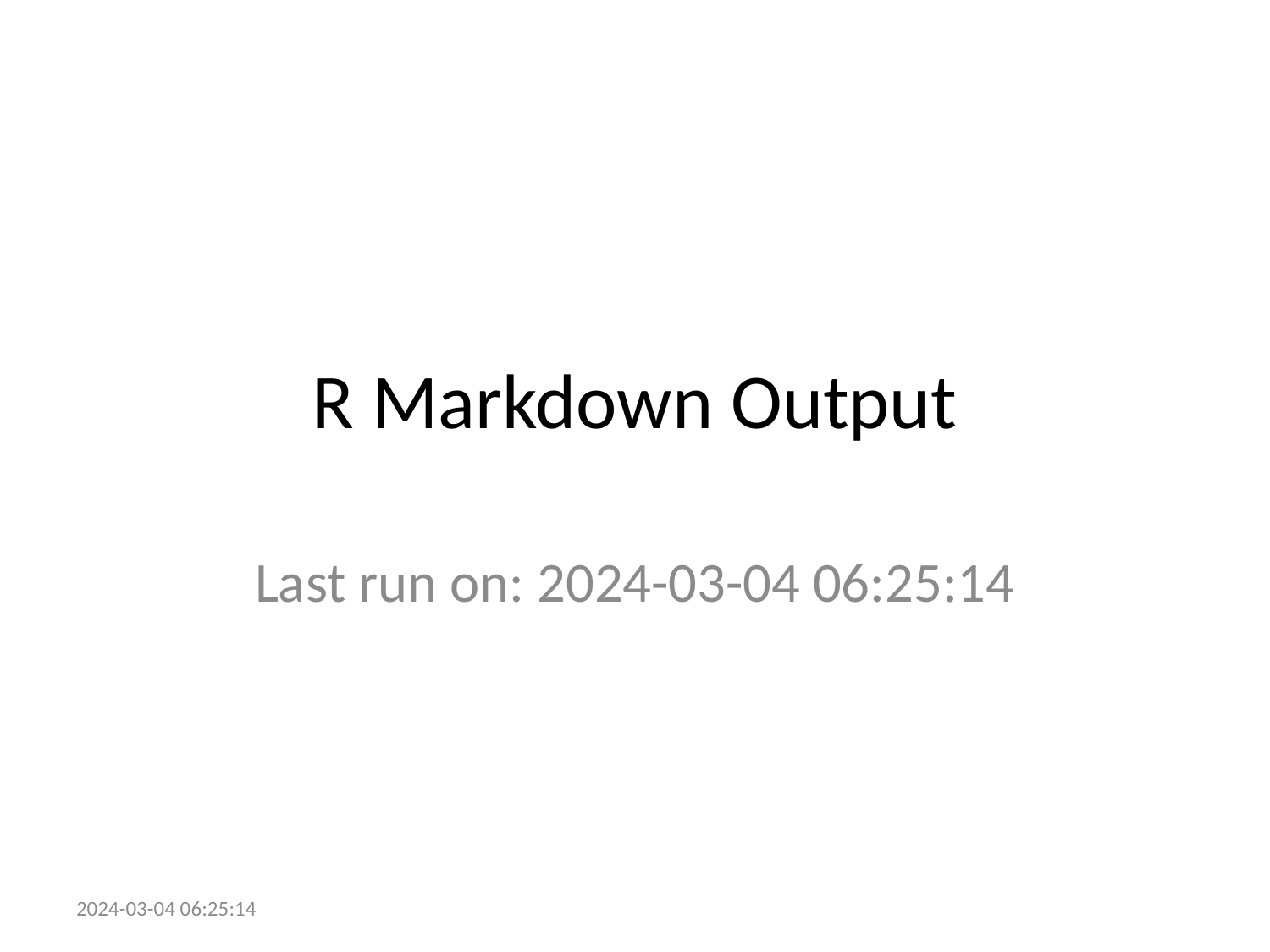

# R Markdown Output
Last run on: 2024-03-04 06:25:14
2024-03-04 06:25:14